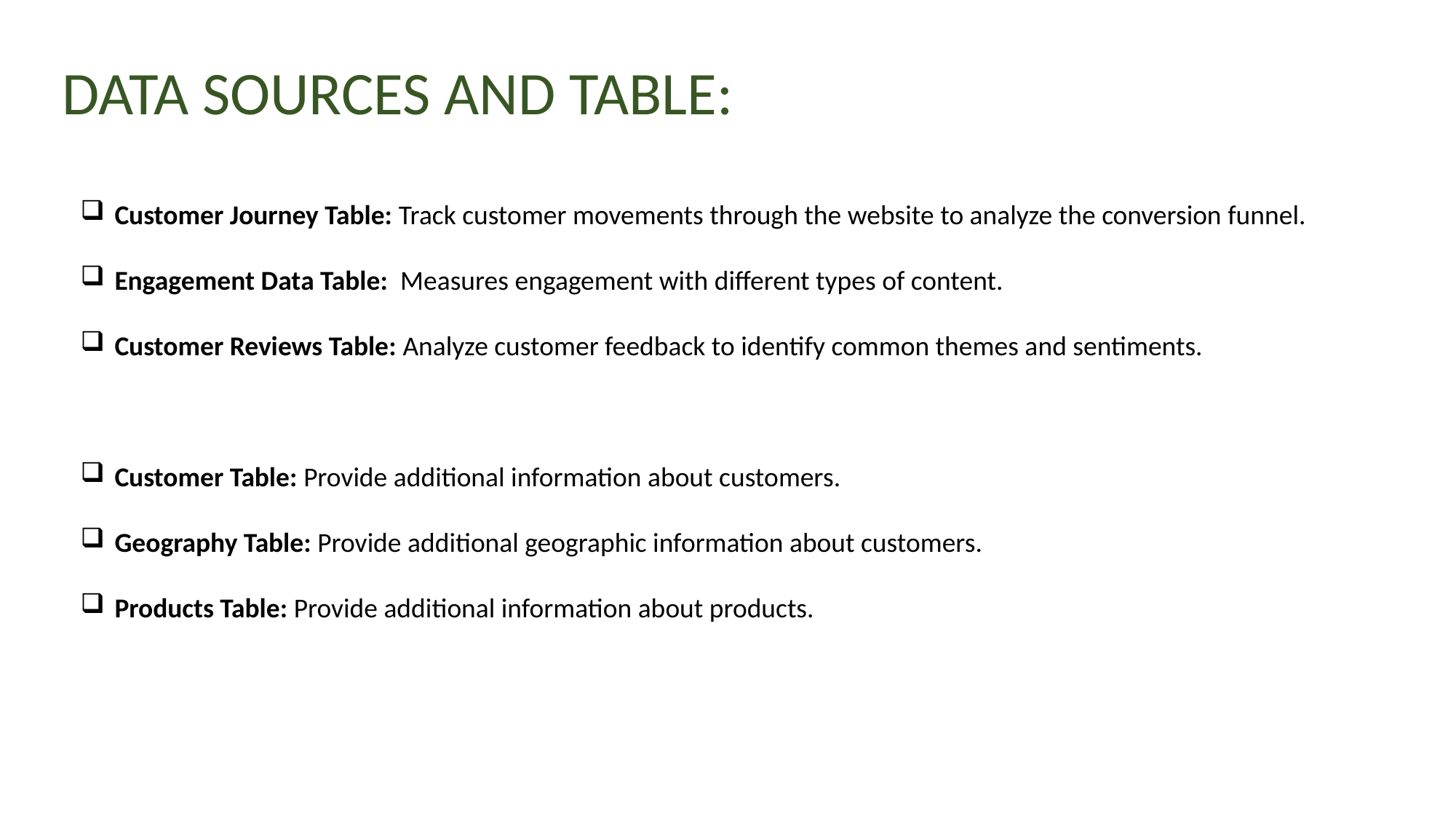

# DATA SOURCES AND TABLE:
Customer Journey Table: Track customer movements through the website to analyze the conversion funnel.

Engagement Data Table:  Measures engagement with different types of content.

Customer Reviews Table: Analyze customer feedback to identify common themes and sentiments.

Customer Table: Provide additional information about customers.

Geography Table: Provide additional geographic information about customers.

Products Table: Provide additional information about products.